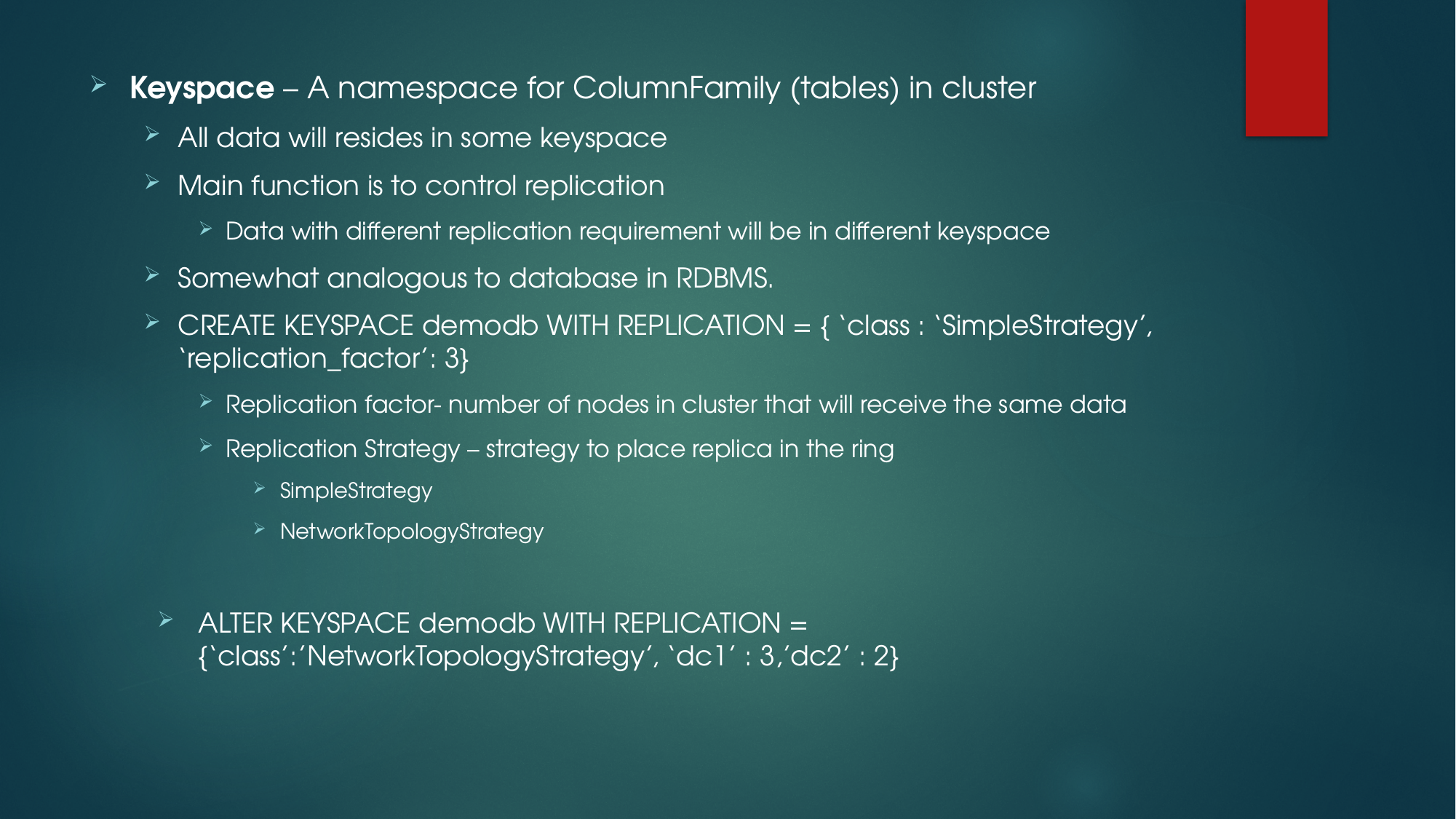

Keyspace – A namespace for ColumnFamily (tables) in cluster
All data will resides in some keyspace
Main function is to control replication
Data with different replication requirement will be in different keyspace
Somewhat analogous to database in RDBMS.
CREATE KEYSPACE demodb WITH REPLICATION = { ‘class : ‘SimpleStrategy’, ‘replication_factor’: 3}
Replication factor- number of nodes in cluster that will receive the same data
Replication Strategy – strategy to place replica in the ring
SimpleStrategy
NetworkTopologyStrategy

ALTER KEYSPACE demodb WITH REPLICATION = {‘class’:’NetworkTopologyStrategy’, ‘dc1’ : 3,’dc2’ : 2}